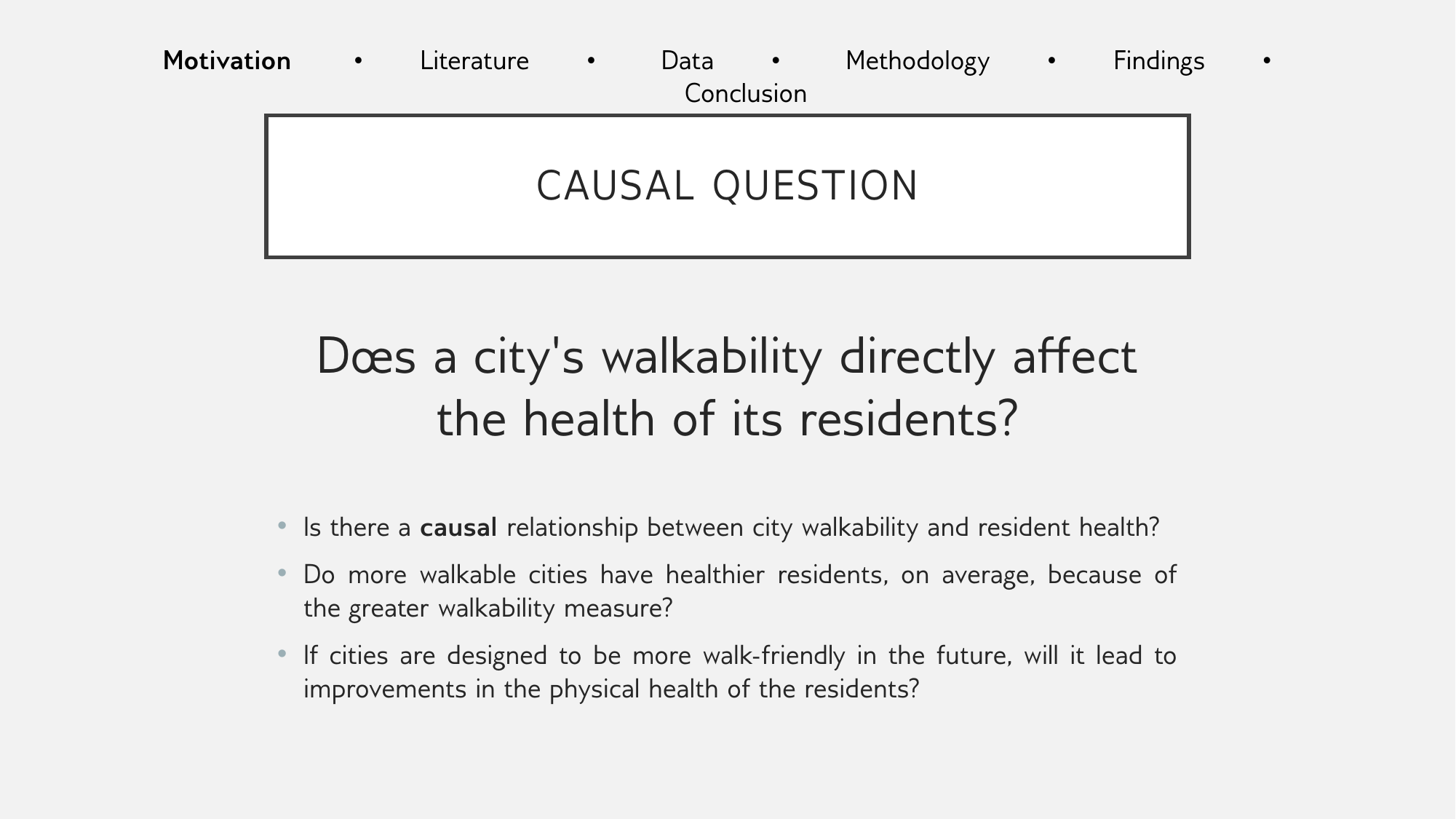

Motivation       •       Literature       •        Data       •        Methodology       •       Findings       •        Conclusion
# Causal Question
Does a city's walkability directly affect the health of its residents?

Is there a causal relationship between city walkability and resident health?
Do more walkable cities have healthier residents, on average, because of the greater walkability measure?
If cities are designed to be more walk-friendly in the future, will it lead to improvements in the physical health of the residents?